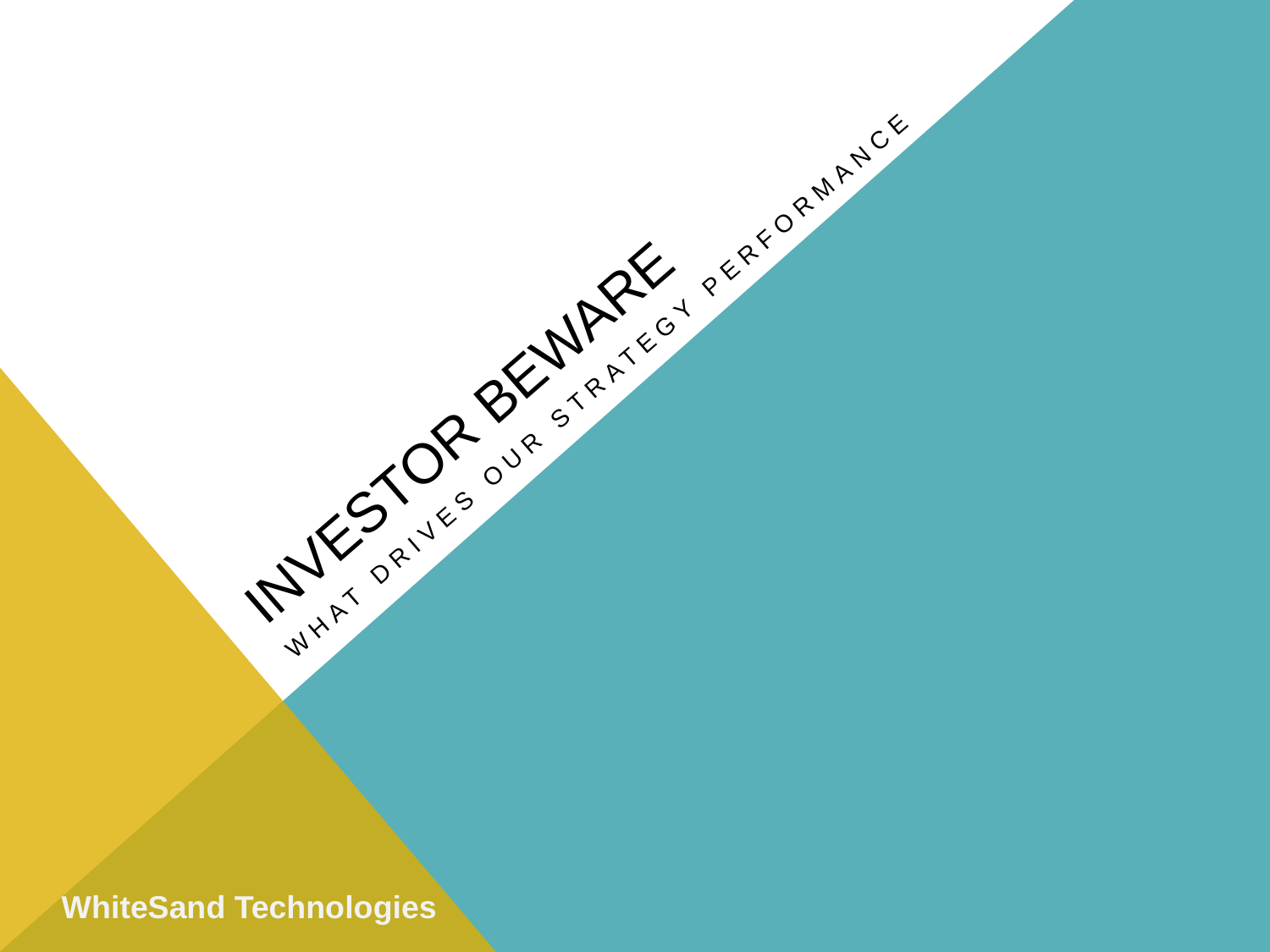

# Investor beware
What drives our strategy performance
WhiteSand Technologies